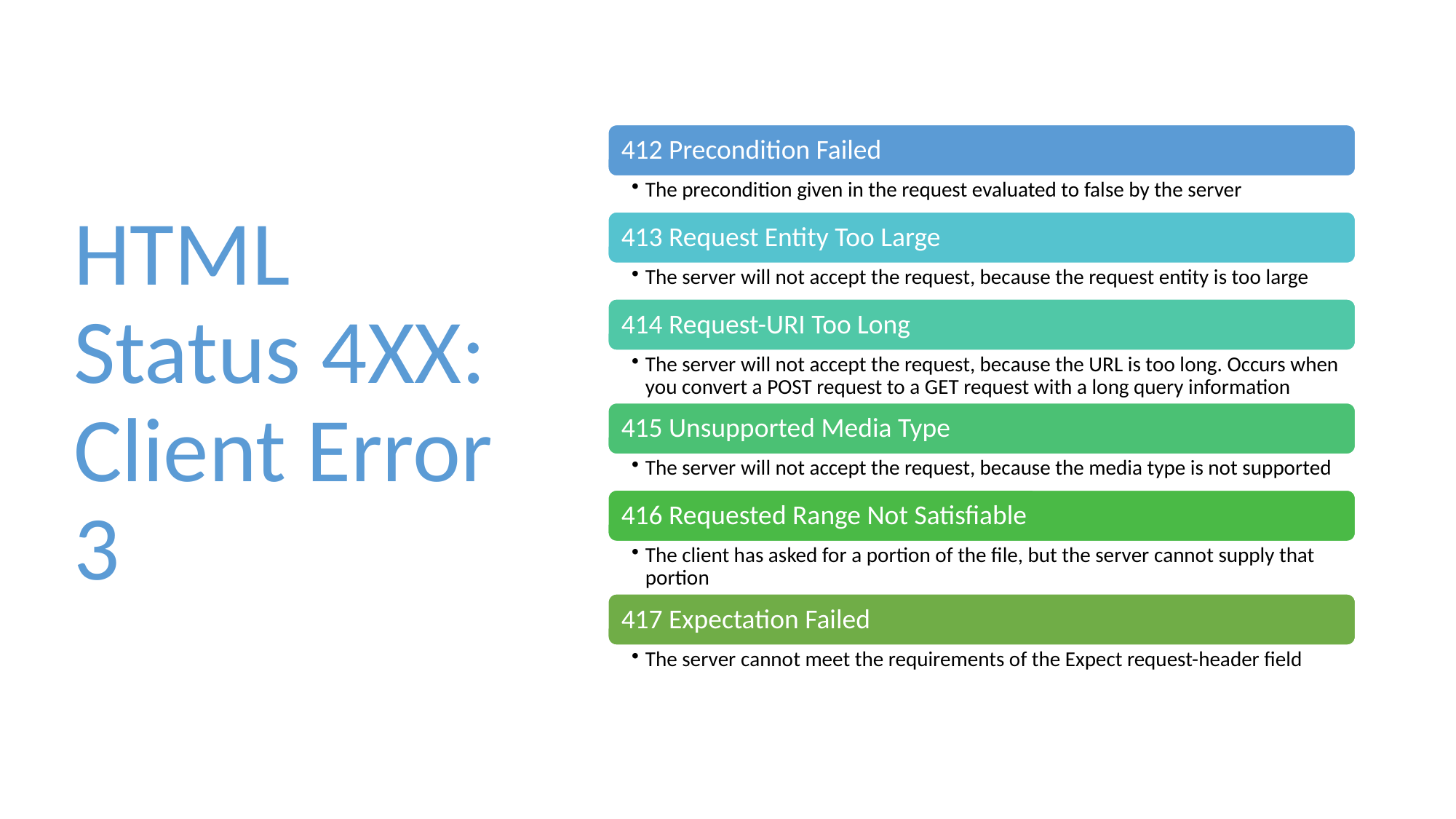

# HTML Status 4XX: Client Error 3
412 Precondition Failed
The precondition given in the request evaluated to false by the server
413 Request Entity Too Large
The server will not accept the request, because the request entity is too large
414 Request-URI Too Long
The server will not accept the request, because the URL is too long. Occurs when you convert a POST request to a GET request with a long query information
415 Unsupported Media Type
The server will not accept the request, because the media type is not supported
416 Requested Range Not Satisfiable
The client has asked for a portion of the file, but the server cannot supply that portion
417 Expectation Failed
The server cannot meet the requirements of the Expect request-header field